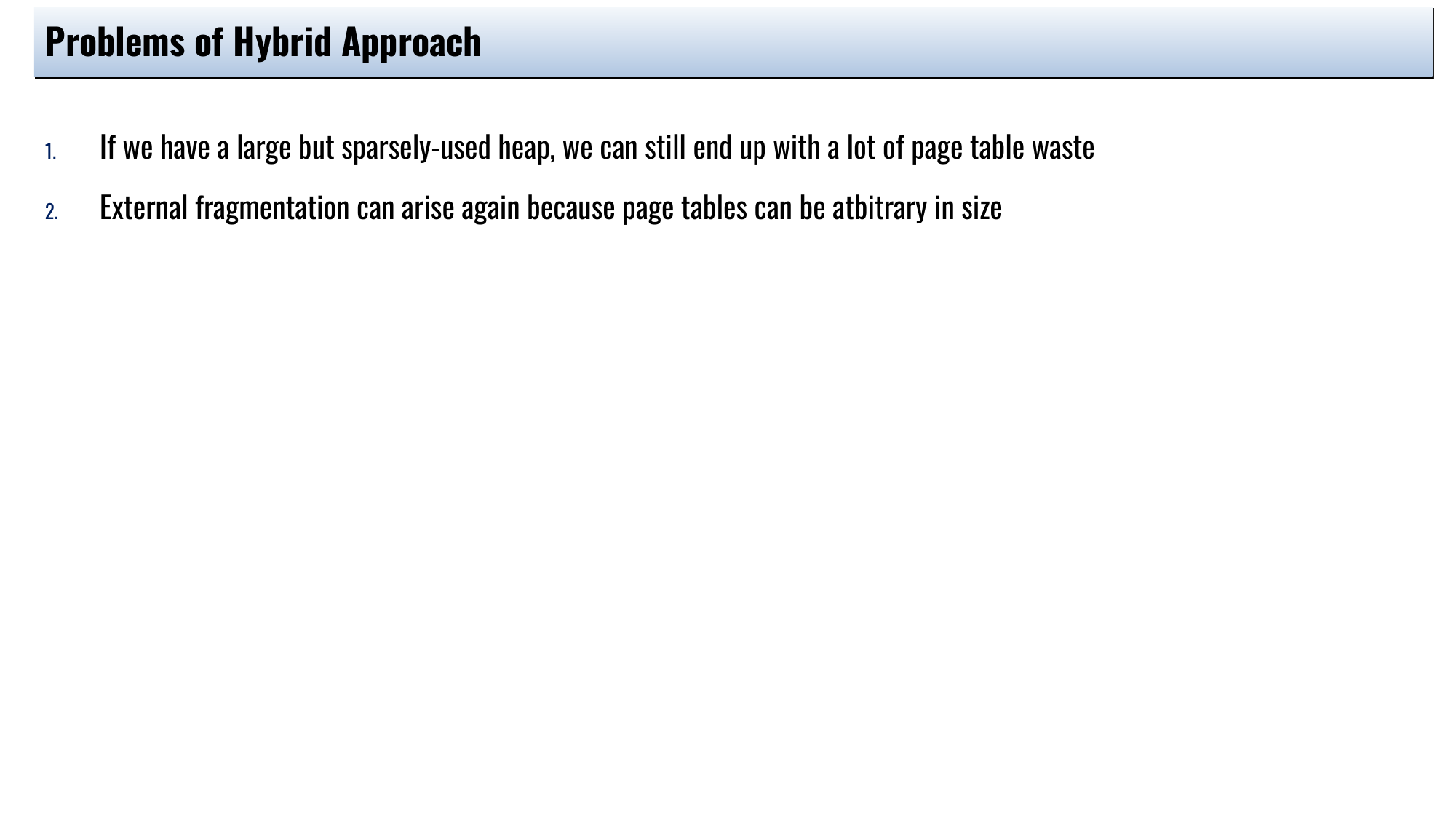

# Problems of Hybrid Approach
If we have a large but sparsely-used heap, we can still end up with a lot of page table waste
External fragmentation can arise again because page tables can be atbitrary in size